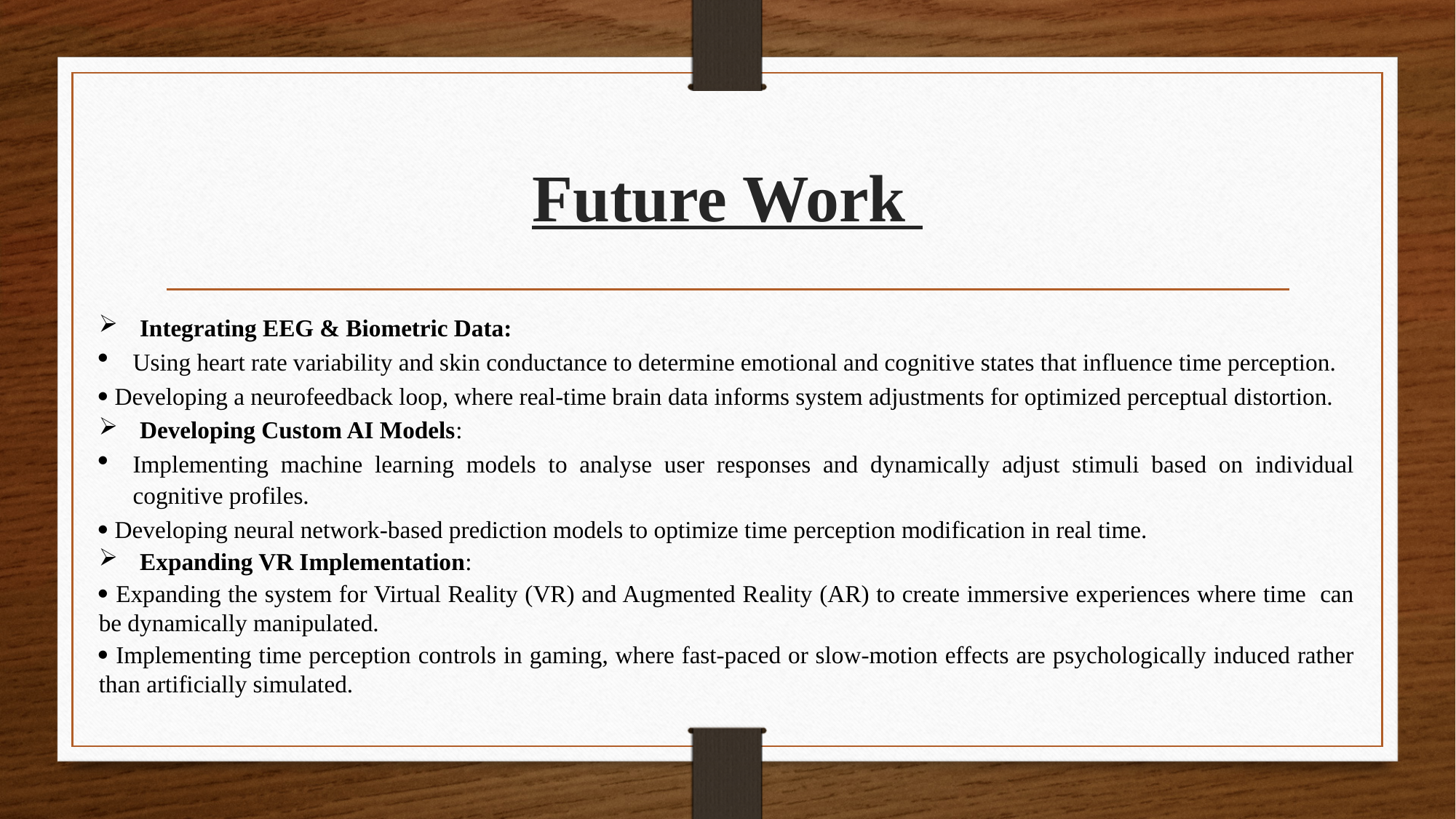

# Future Work

Integrating EEG & Biometric Data:
Using heart rate variability and skin conductance to determine emotional and cognitive states that influence time perception.
• Developing a neurofeedback loop, where real-time brain data informs system adjustments for optimized perceptual distortion.
Developing Custom AI Models:
Implementing machine learning models to analyse user responses and dynamically adjust stimuli based on individual cognitive profiles.
• Developing neural network-based prediction models to optimize time perception modification in real time.
Expanding VR Implementation:
• Expanding the system for Virtual Reality (VR) and Augmented Reality (AR) to create immersive experiences where time  can be dynamically manipulated.
• Implementing time perception controls in gaming, where fast-paced or slow-motion effects are psychologically induced rather than artificially simulated.